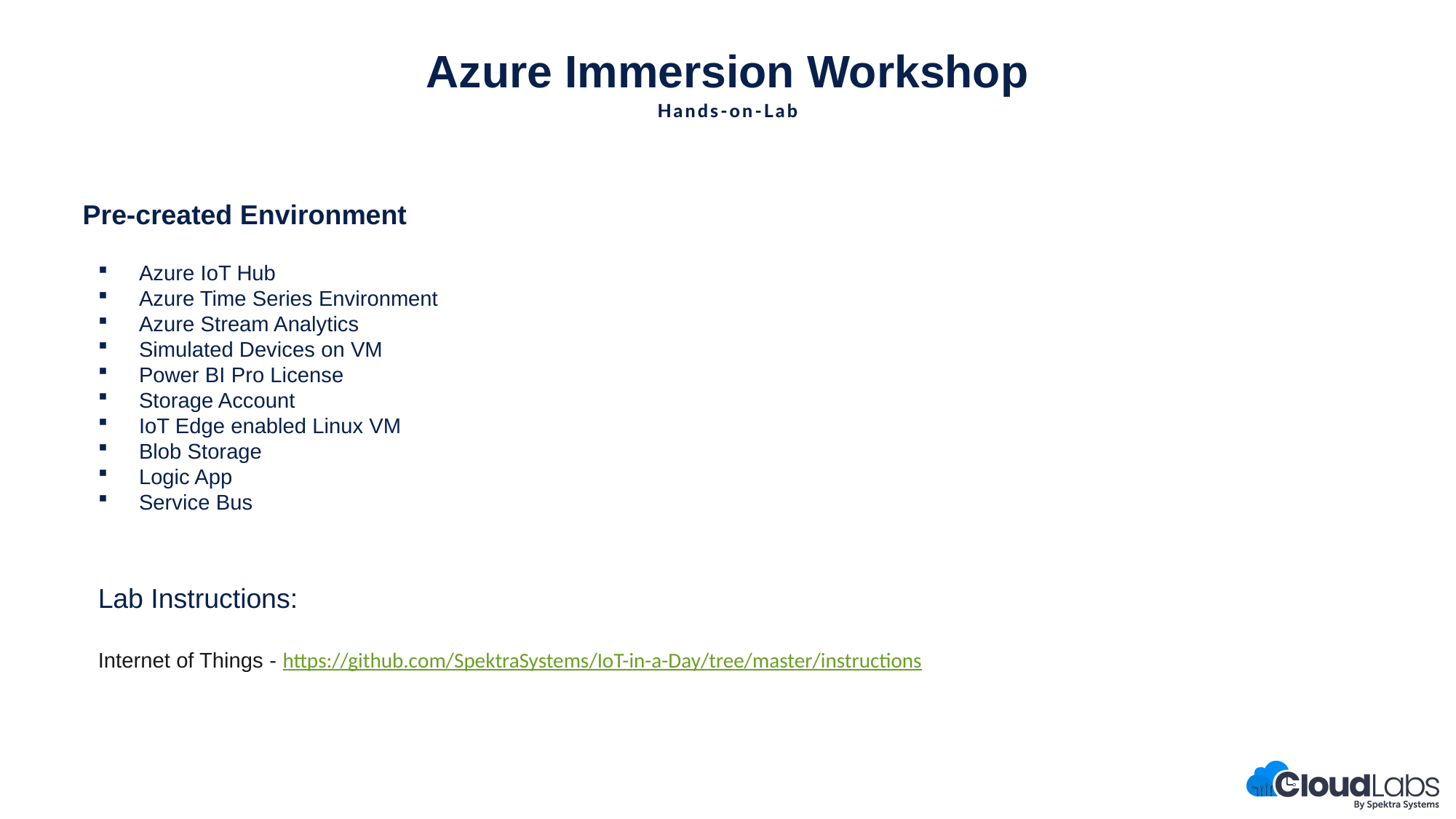

Azure Immersion Workshop
Hands-on-Lab
Pre-created Environment
Azure IoT Hub
Azure Time Series Environment
Azure Stream Analytics
Simulated Devices on VM
Power BI Pro License
Storage Account
IoT Edge enabled Linux VM
Blob Storage
Logic App
Service Bus
Lab Instructions:
Internet of Things - https://github.com/SpektraSystems/IoT-in-a-Day/tree/master/instructions